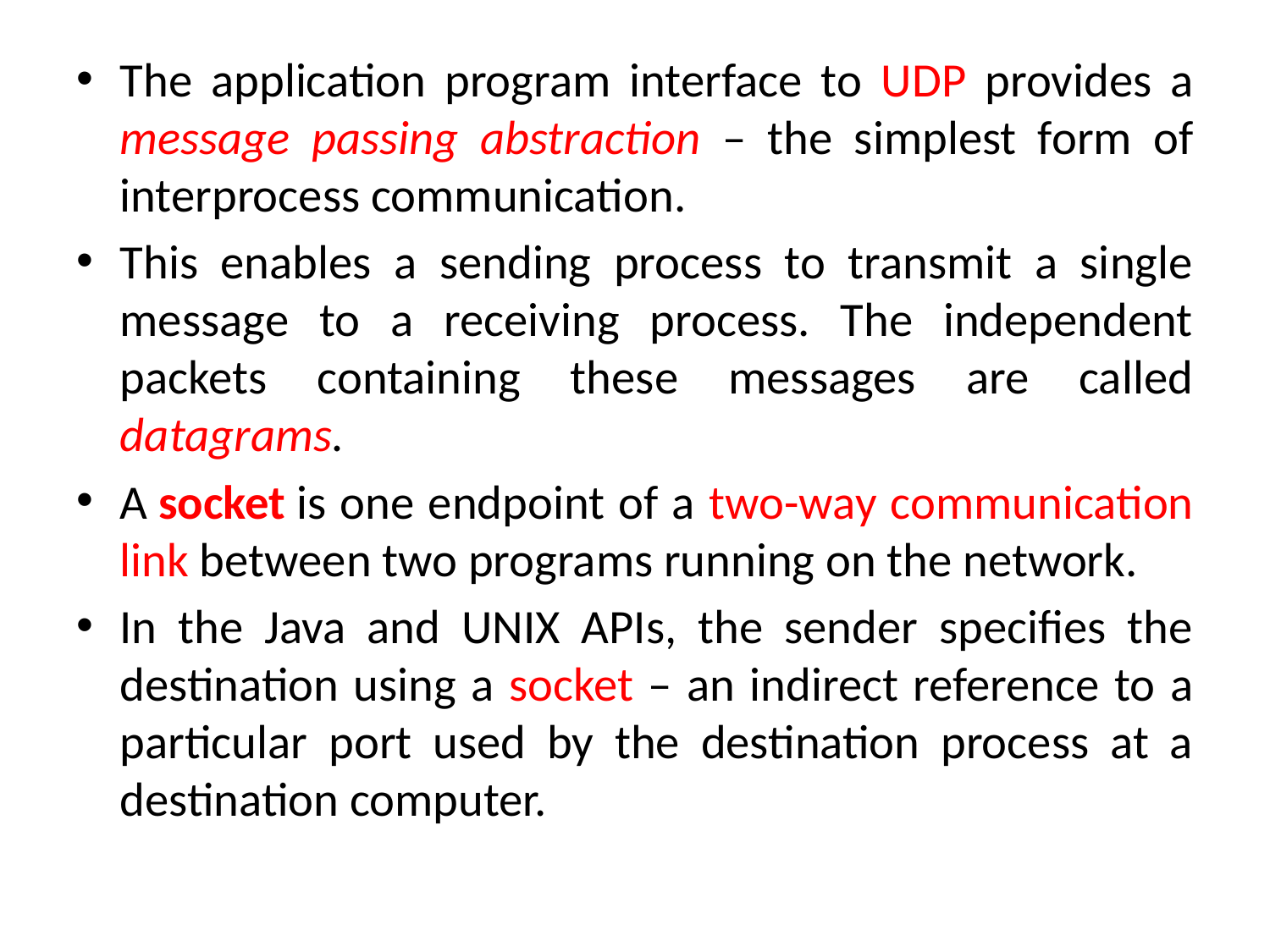

The application program interface to UDP provides a message passing abstraction – the simplest form of interprocess communication.
This enables a sending process to transmit a single message to a receiving process. The independent packets containing these messages are called datagrams.
A socket is one endpoint of a two-way communication link between two programs running on the network.
In the Java and UNIX APIs, the sender specifies the destination using a socket – an indirect reference to a particular port used by the destination process at a destination computer.